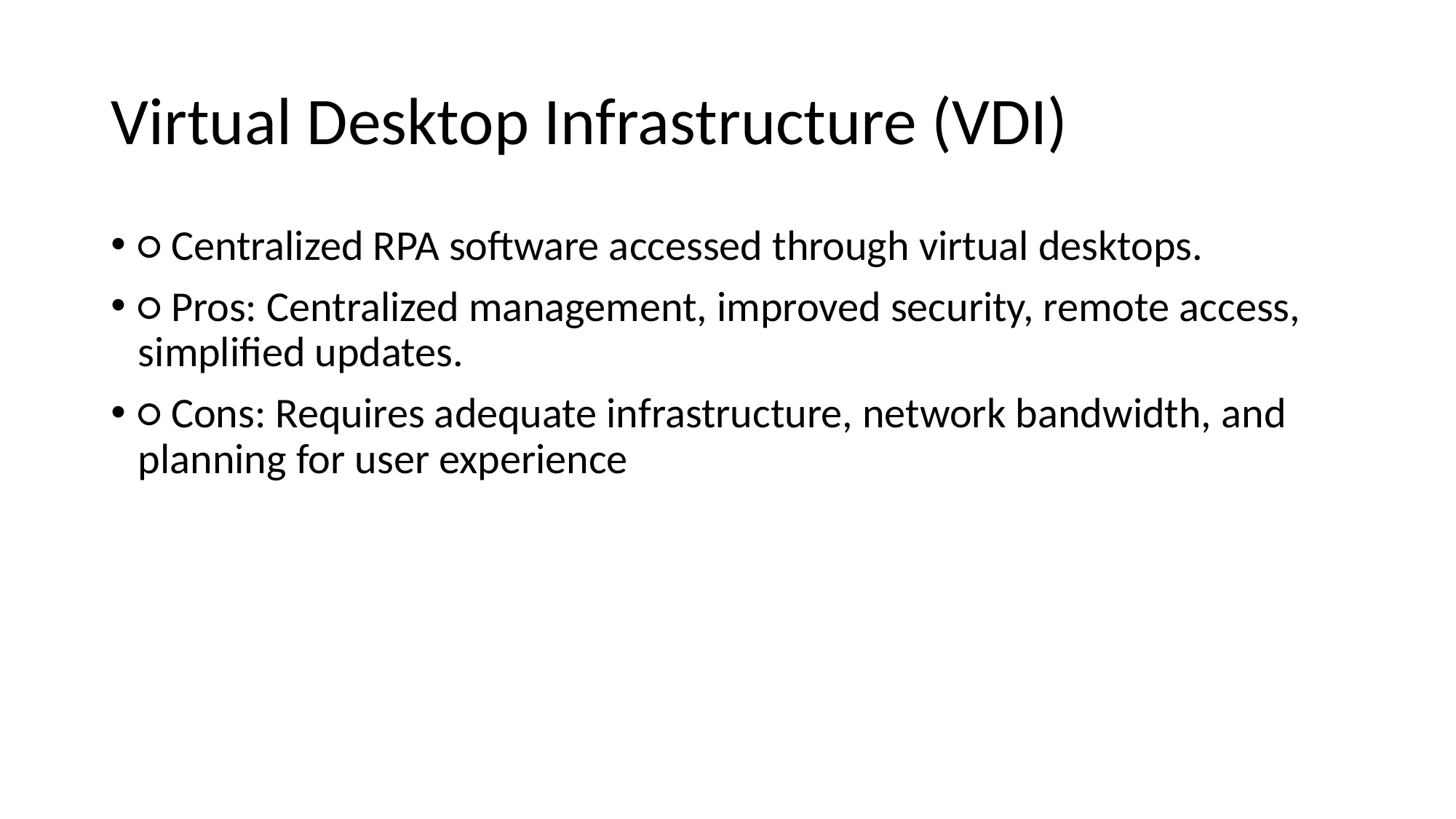

# Virtual Desktop Infrastructure (VDI)
○ Centralized RPA software accessed through virtual desktops.
○ Pros: Centralized management, improved security, remote access, simplified updates.
○ Cons: Requires adequate infrastructure, network bandwidth, and planning for user experience